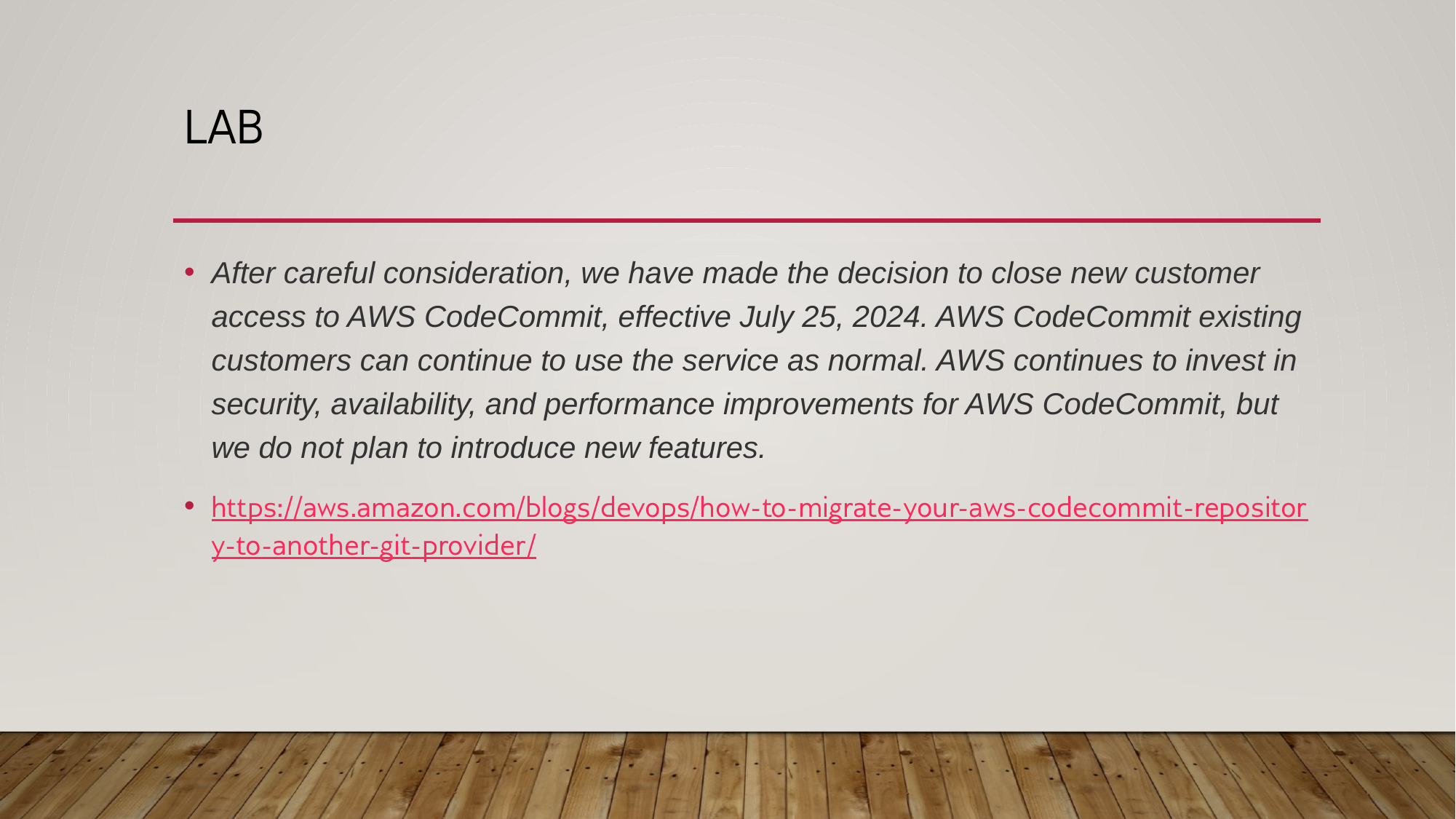

# Lab
After careful consideration, we have made the decision to close new customer access to AWS CodeCommit, effective July 25, 2024. AWS CodeCommit existing customers can continue to use the service as normal. AWS continues to invest in security, availability, and performance improvements for AWS CodeCommit, but we do not plan to introduce new features.
https://aws.amazon.com/blogs/devops/how-to-migrate-your-aws-codecommit-repository-to-another-git-provider/